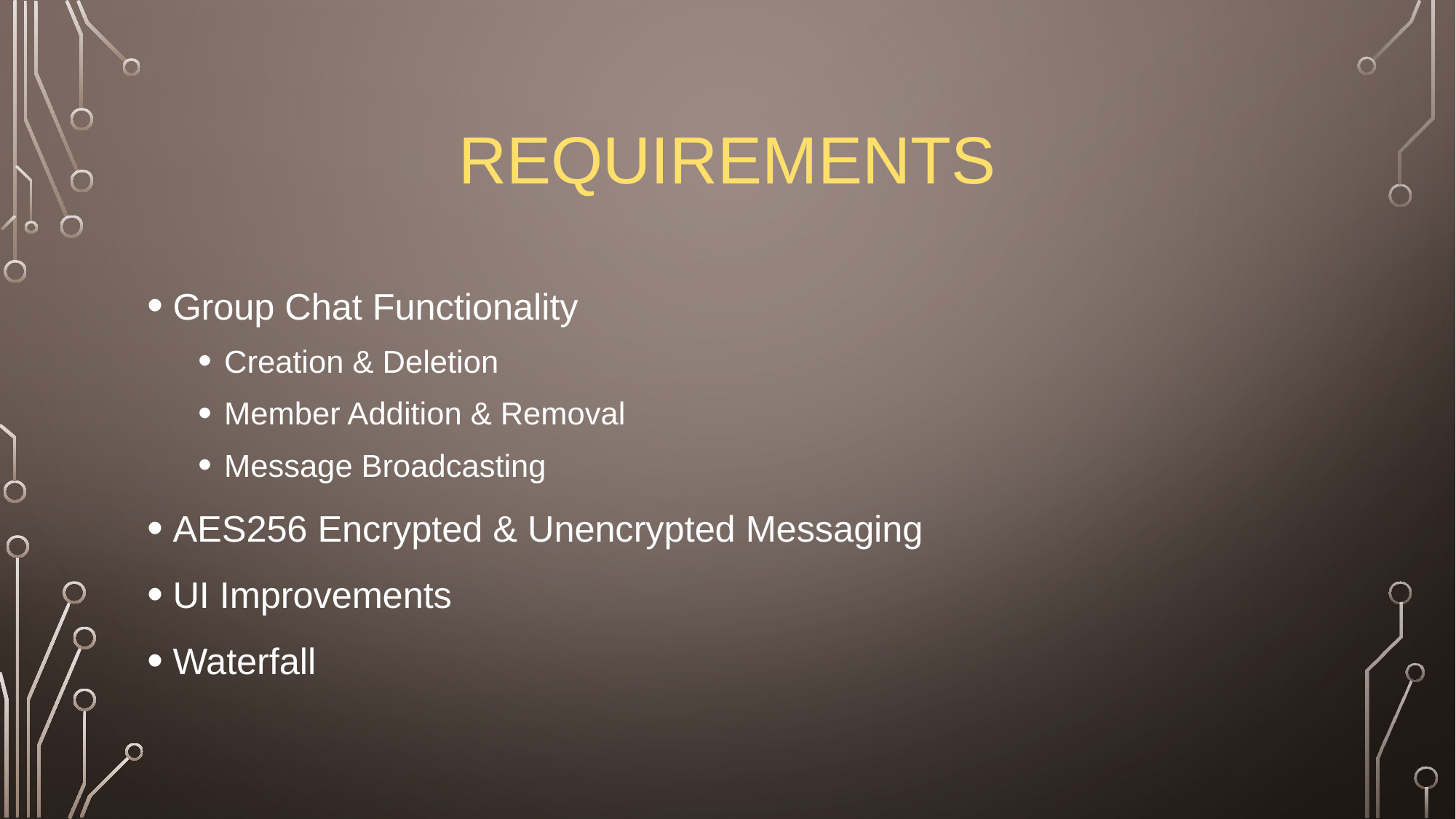

# Requirements
Group Chat Functionality
Creation & Deletion
Member Addition & Removal
Message Broadcasting
AES256 Encrypted & Unencrypted Messaging
UI Improvements
Waterfall